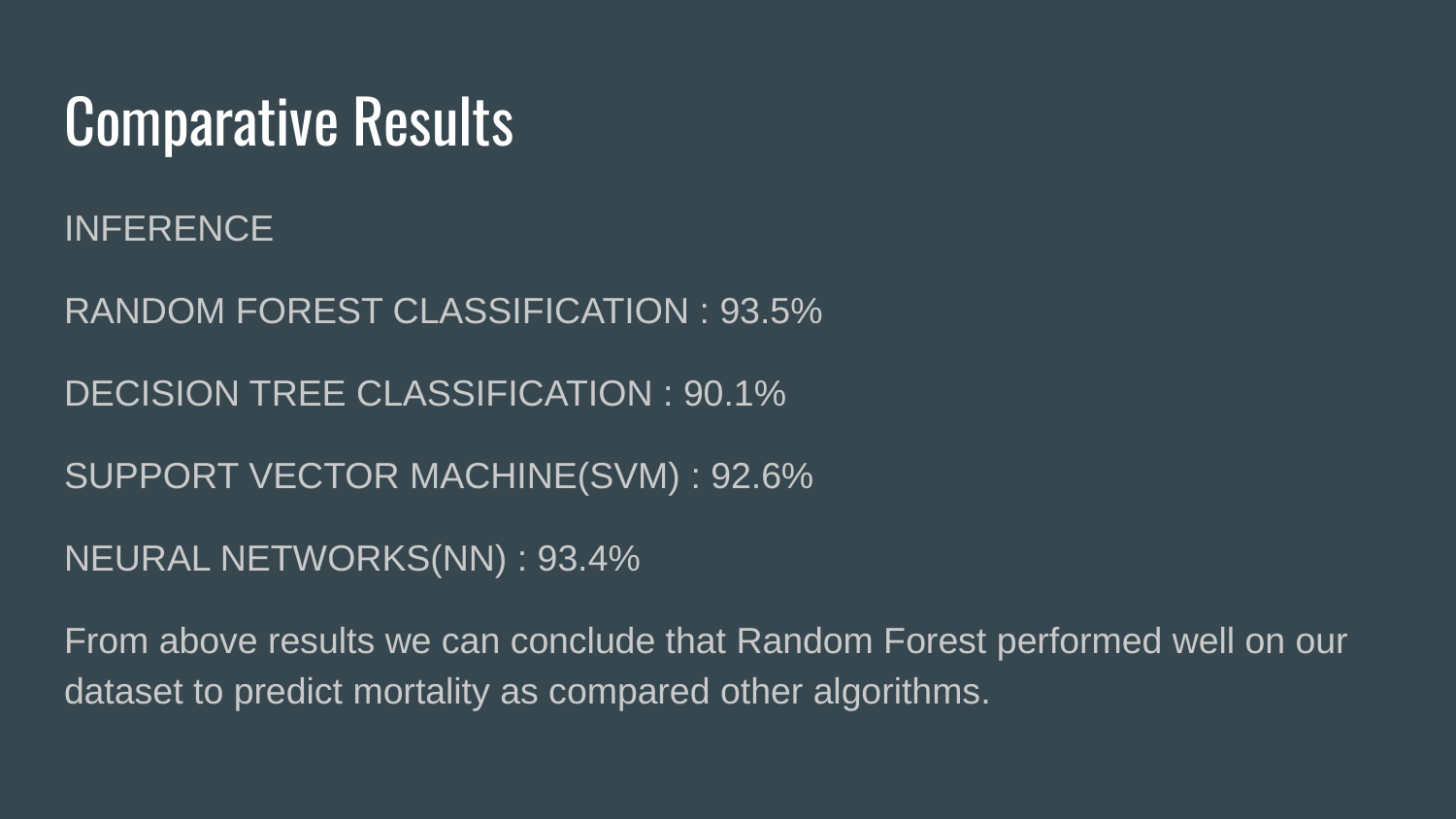

# Comparative Results
INFERENCE
RANDOM FOREST CLASSIFICATION : 93.5%
DECISION TREE CLASSIFICATION : 90.1%
SUPPORT VECTOR MACHINE(SVM) : 92.6%
NEURAL NETWORKS(NN) : 93.4%
From above results we can conclude that Random Forest performed well on our dataset to predict mortality as compared other algorithms.